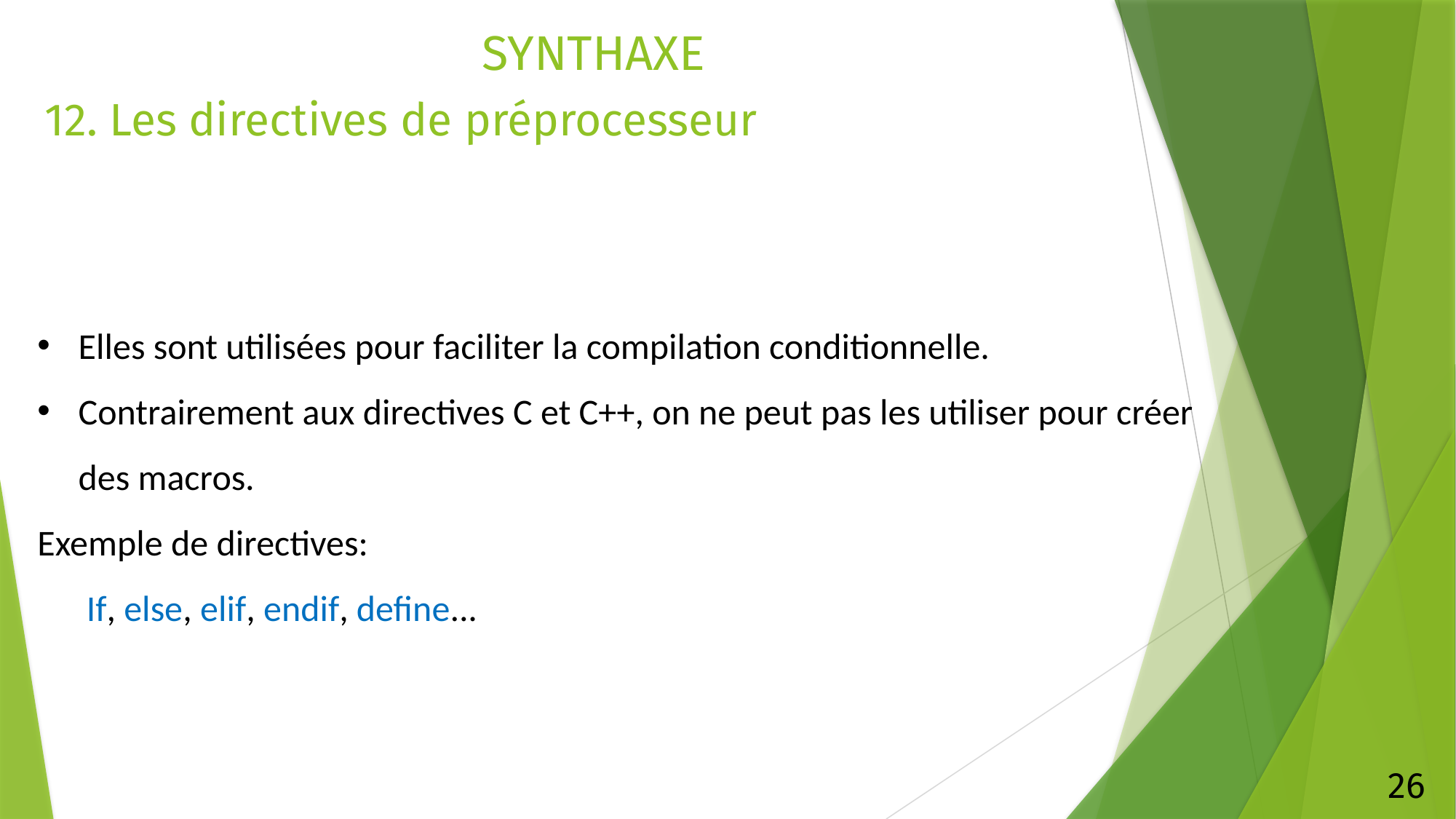

SYNTHAXE
# 12. Les directives de préprocesseur

Elles sont utilisées pour faciliter la compilation conditionnelle.
Contrairement aux directives C et C++, on ne peut pas les utiliser pour créer des macros.
Exemple de directives:
      If, else, elif, endif, define...
26